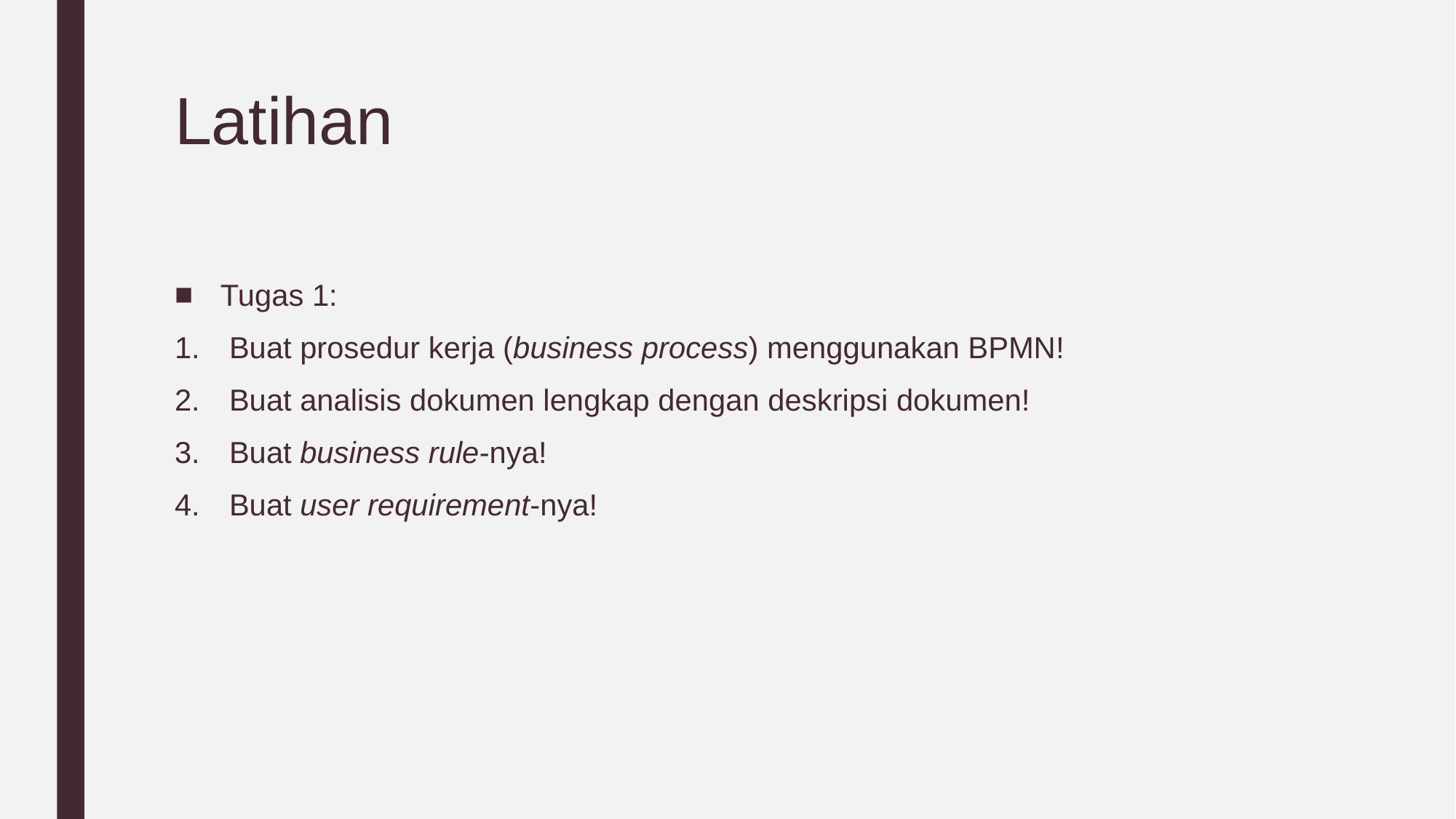

# Latihan
Tugas 1:
Buat prosedur kerja (business process) menggunakan BPMN!
Buat analisis dokumen lengkap dengan deskripsi dokumen!
Buat business rule-nya!
Buat user requirement-nya!